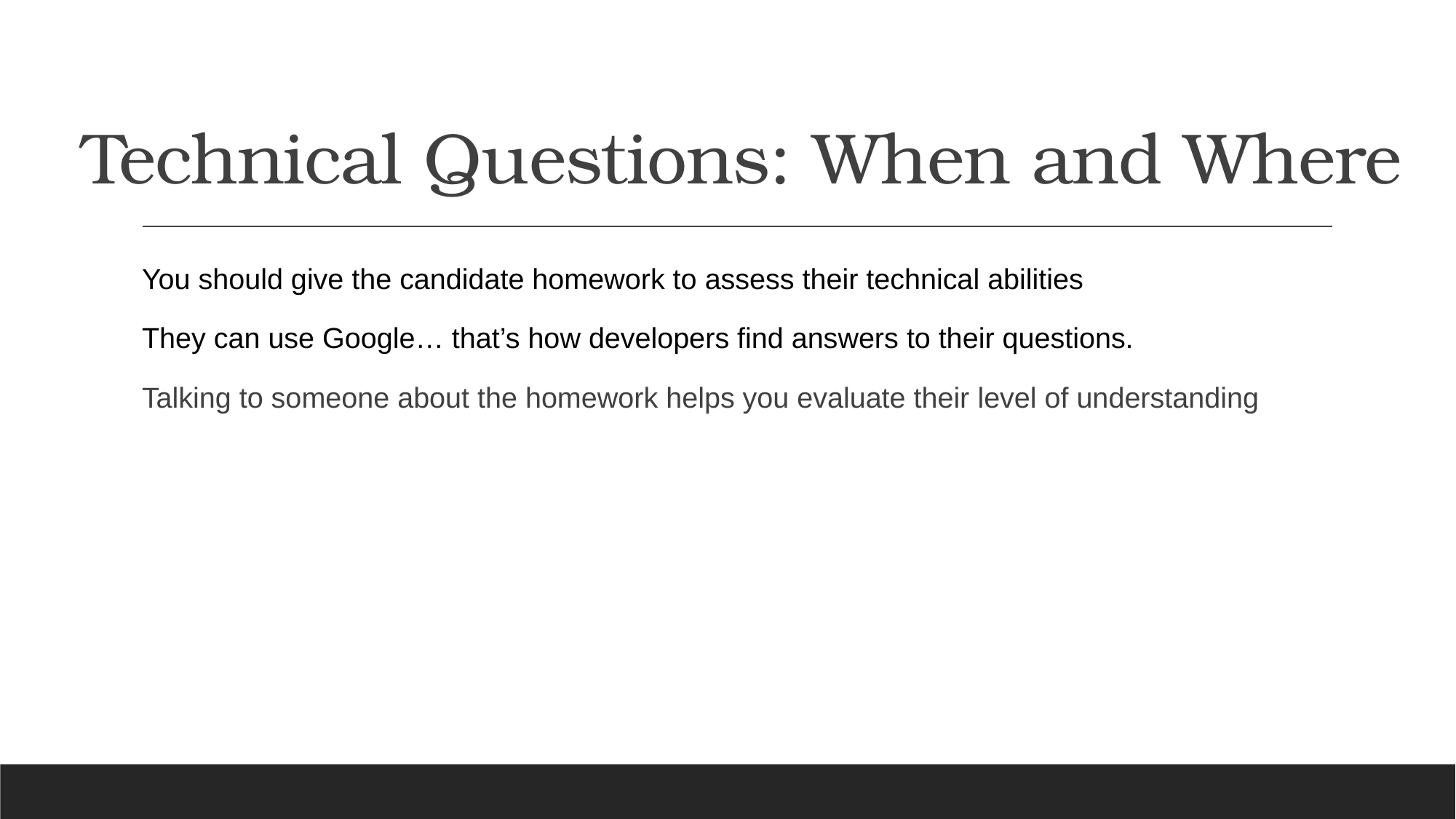

# Technical Questions: When and Where
You should give the candidate homework to assess their technical abilities
They can use Google… that’s how developers find answers to their questions.
Talking to someone about the homework helps you evaluate their level of understanding